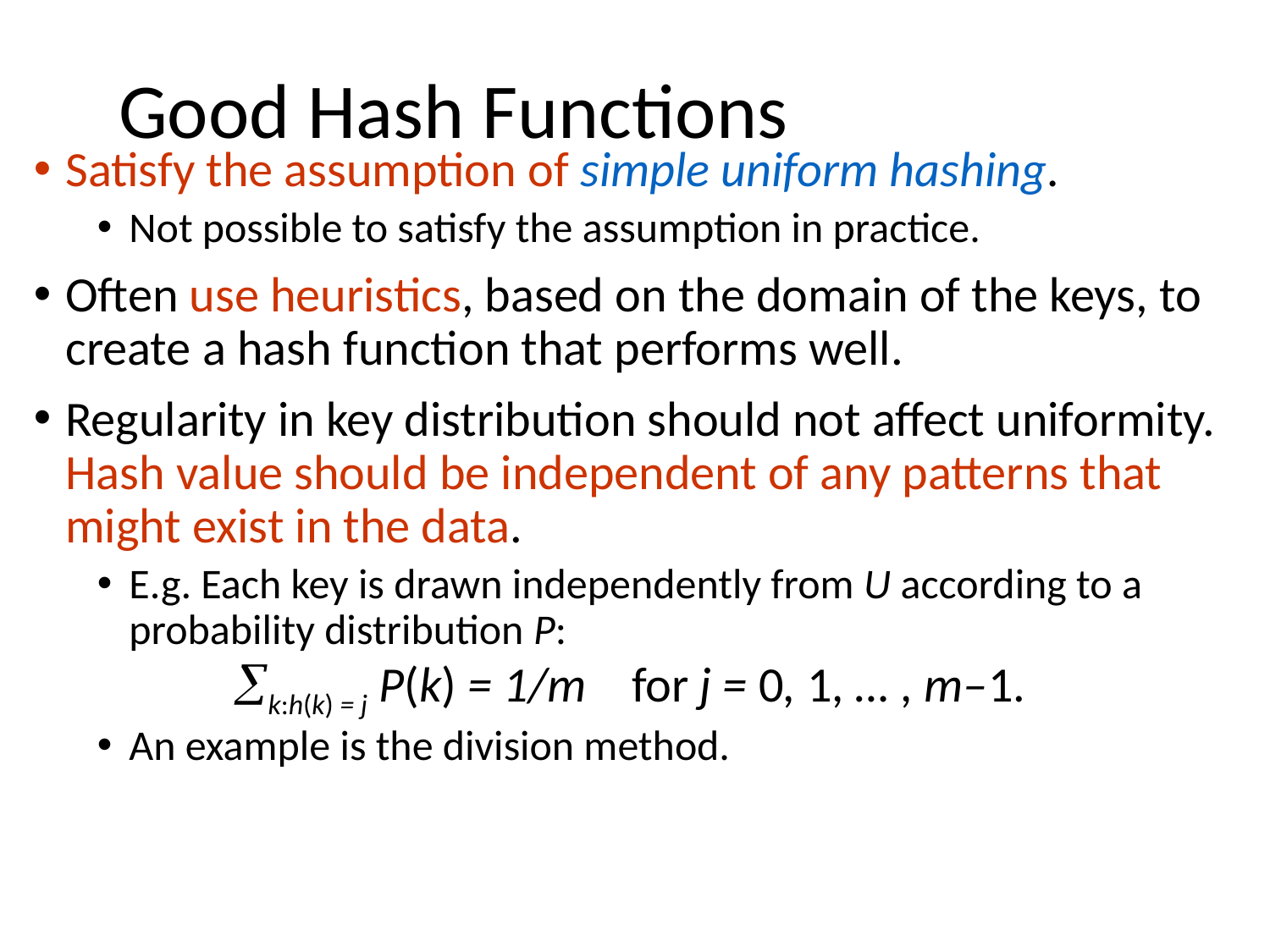

# Good Hash Functions
Satisfy the assumption of simple uniform hashing.
Not possible to satisfy the assumption in practice.
Often use heuristics, based on the domain of the keys, to create a hash function that performs well.
Regularity in key distribution should not affect uniformity. Hash value should be independent of any patterns that might exist in the data.
E.g. Each key is drawn independently from U according to a probability distribution P:
∑k:h(k) = j P(k) = 1/m    for j = 0, 1, … , m–1.
An example is the division method.